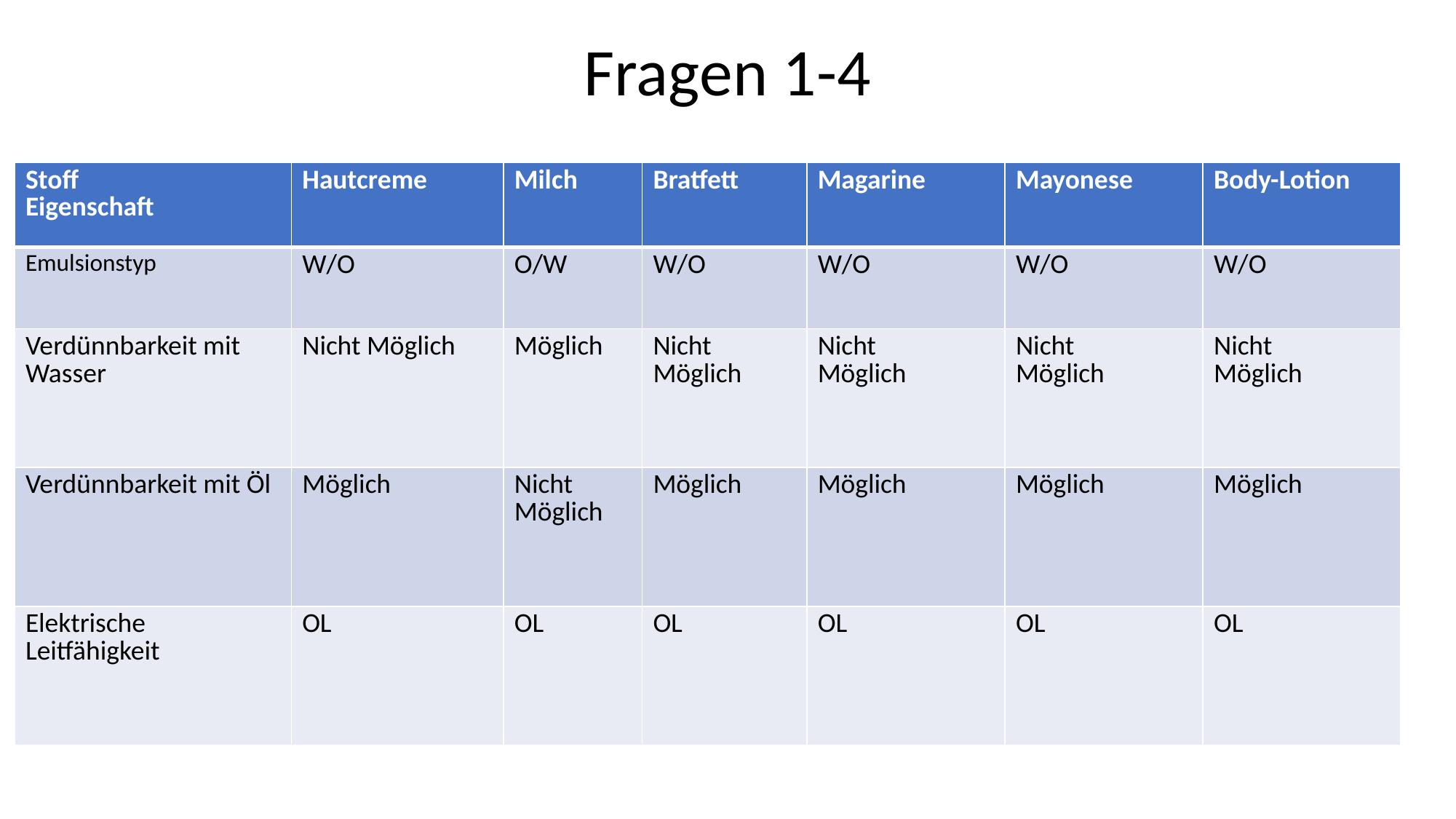

# Fragen 1-4
| Stoff Eigenschaft | Hautcreme | Milch | Bratfett | Magarine | Mayonese | Body-Lotion |
| --- | --- | --- | --- | --- | --- | --- |
| Emulsionstyp | W/O | O/W | W/O | W/O | W/O | W/O |
| Verdünnbarkeit mit Wasser | Nicht Möglich | Möglich | Nicht  Möglich | Nicht Möglich | Nicht  Möglich | Nicht Möglich |
| Verdünnbarkeit mit Öl | Möglich | Nicht Möglich | Möglich | Möglich | Möglich | Möglich |
| Elektrische Leitfähigkeit | OL | OL | OL | OL | OL | OL |